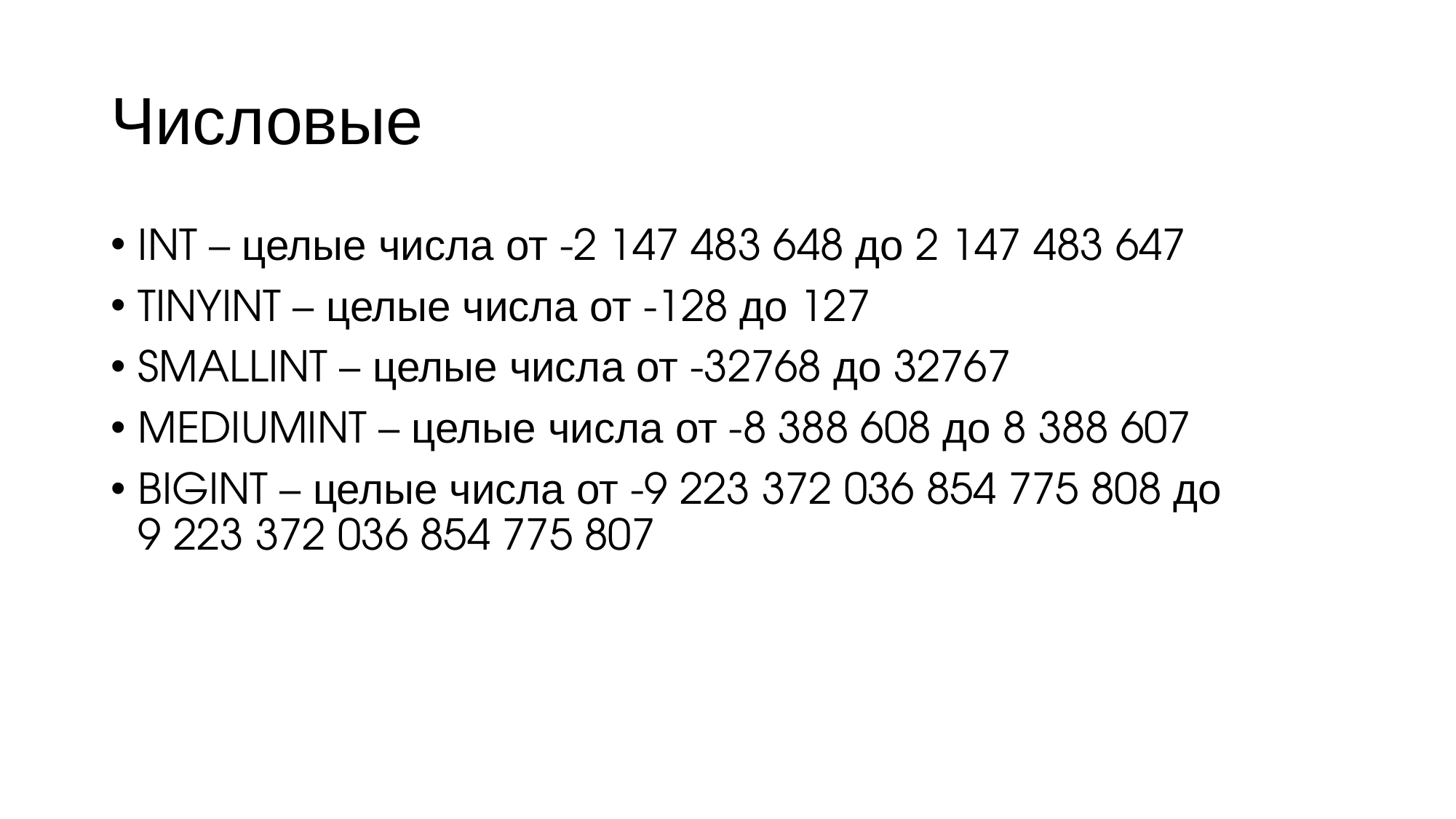

# Числовые
INT – целые числа от -2 147 483 648 до 2 147 483 647
TINYINT – целые числа от -128 до 127
SMALLINT – целые числа от -32768 до 32767
MEDIUMINT – целые числа от -8 388 608 до 8 388 607
BIGINT – целые числа от -9 223 372 036 854 775 808 до
9 223 372 036 854 775 807